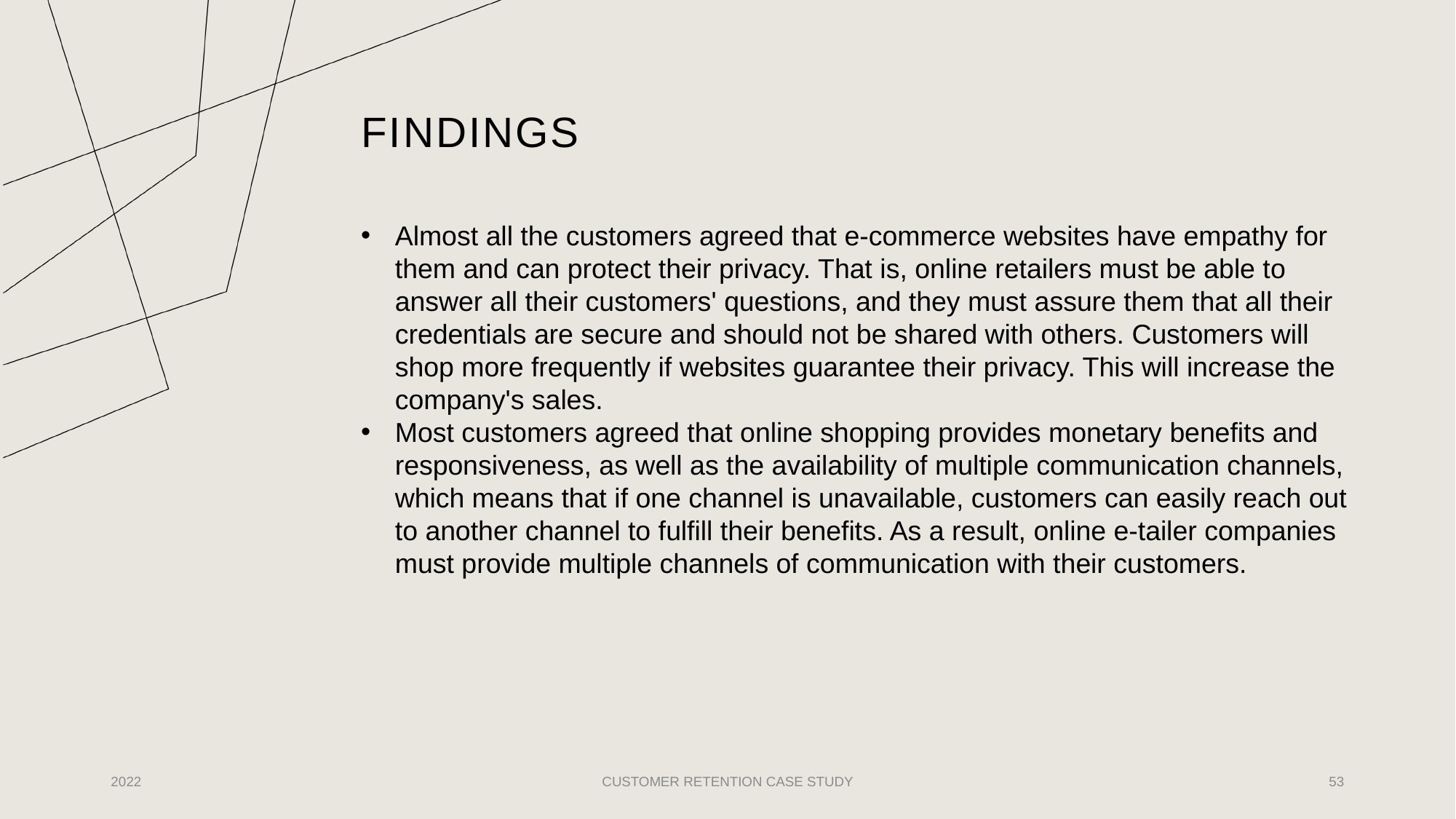

# findings
Almost all the customers agreed that e-commerce websites have empathy for them and can protect their privacy. That is, online retailers must be able to answer all their customers' questions, and they must assure them that all their credentials are secure and should not be shared with others. Customers will shop more frequently if websites guarantee their privacy. This will increase the company's sales.
Most customers agreed that online shopping provides monetary benefits and responsiveness, as well as the availability of multiple communication channels, which means that if one channel is unavailable, customers can easily reach out to another channel to fulfill their benefits. As a result, online e-tailer companies must provide multiple channels of communication with their customers.
2022
CUSTOMER RETENTION CASE STUDY
53